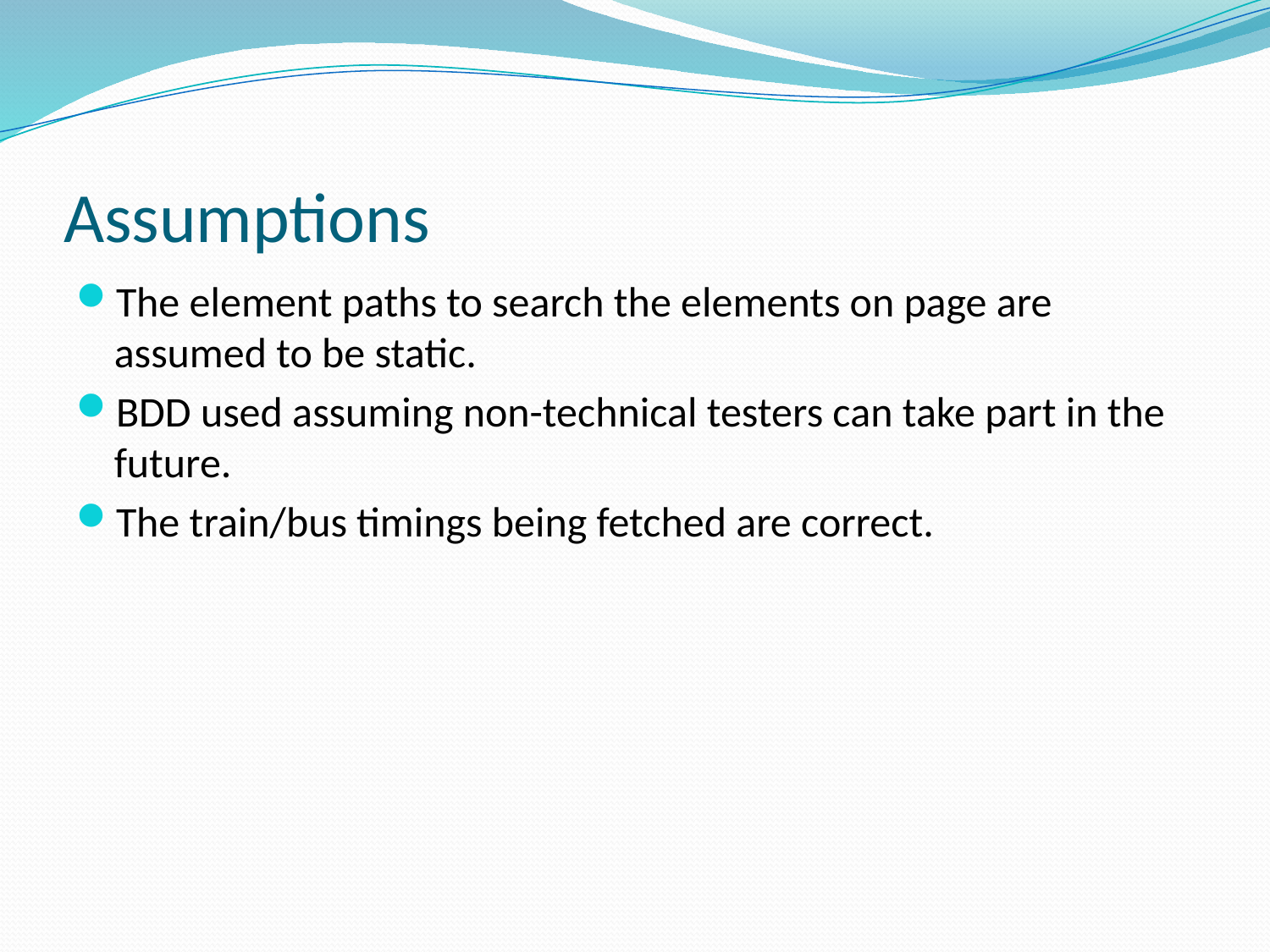

# Assumptions
The element paths to search the elements on page are assumed to be static.
BDD used assuming non-technical testers can take part in the future.
The train/bus timings being fetched are correct.